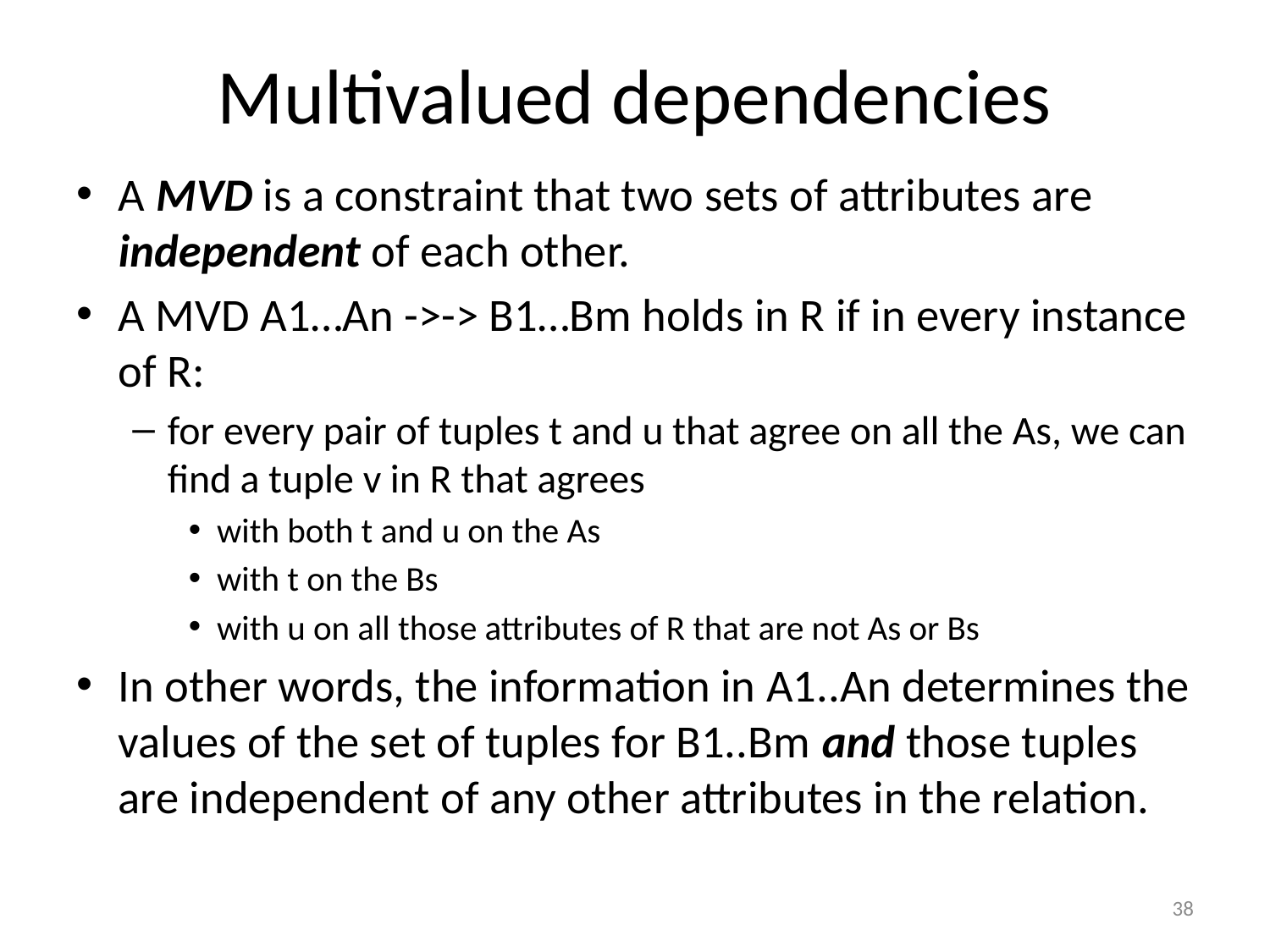

# Multivalued dependencies
A MVD is a constraint that two sets of attributes are independent of each other.
A MVD A1…An ->-> B1…Bm holds in R if in every instance of R:
for every pair of tuples t and u that agree on all the As, we can find a tuple v in R that agrees
with both t and u on the As
with t on the Bs
with u on all those attributes of R that are not As or Bs
In other words, the information in A1..An determines the values of the set of tuples for B1..Bm and those tuples are independent of any other attributes in the relation.
38